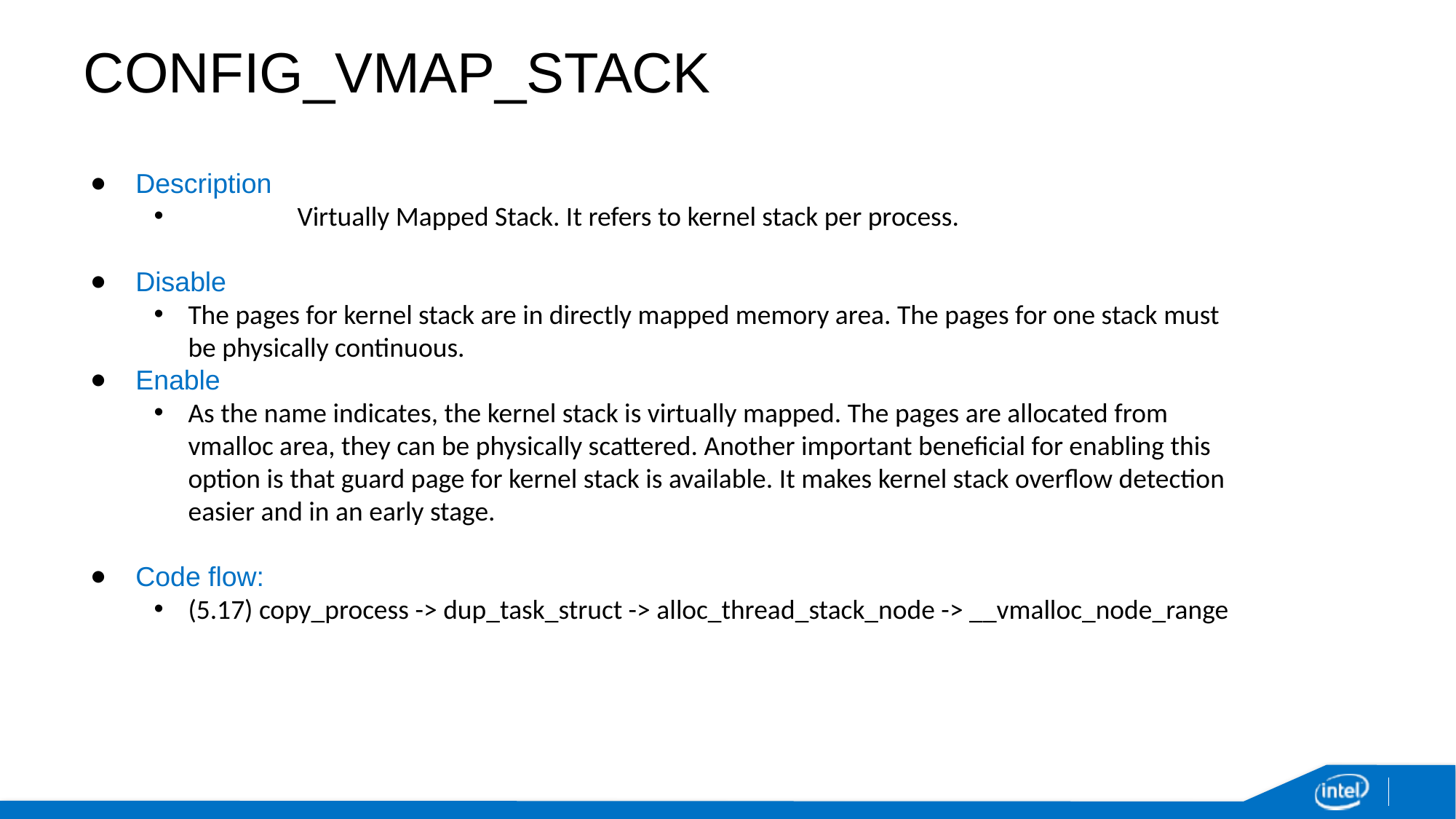

# CONFIG_VMAP_STACK
Description
	Virtually Mapped Stack. It refers to kernel stack per process.

Disable
The pages for kernel stack are in directly mapped memory area. The pages for one stack must be physically continuous.
Enable
As the name indicates, the kernel stack is virtually mapped. The pages are allocated from vmalloc area, they can be physically scattered. Another important beneficial for enabling this option is that guard page for kernel stack is available. It makes kernel stack overflow detection easier and in an early stage.

Code flow:
(5.17) copy_process -> dup_task_struct -> alloc_thread_stack_node -> __vmalloc_node_range